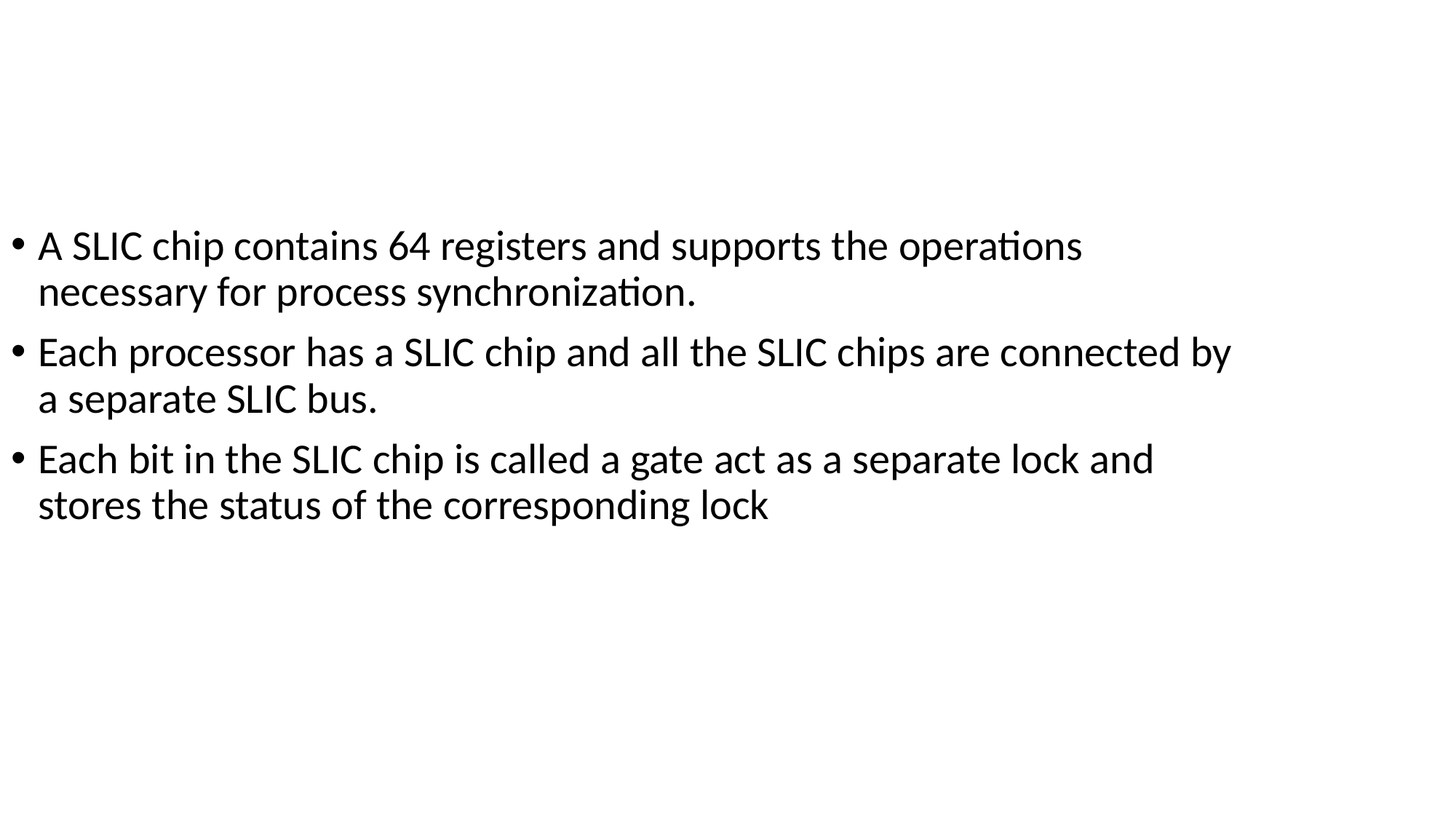

A SLIC chip contains 64 registers and supports the operations necessary for process synchronization.
Each processor has a SLIC chip and all the SLIC chips are connected by a separate SLIC bus.
Each bit in the SLIC chip is called a gate act as a separate lock and stores the status of the corresponding lock